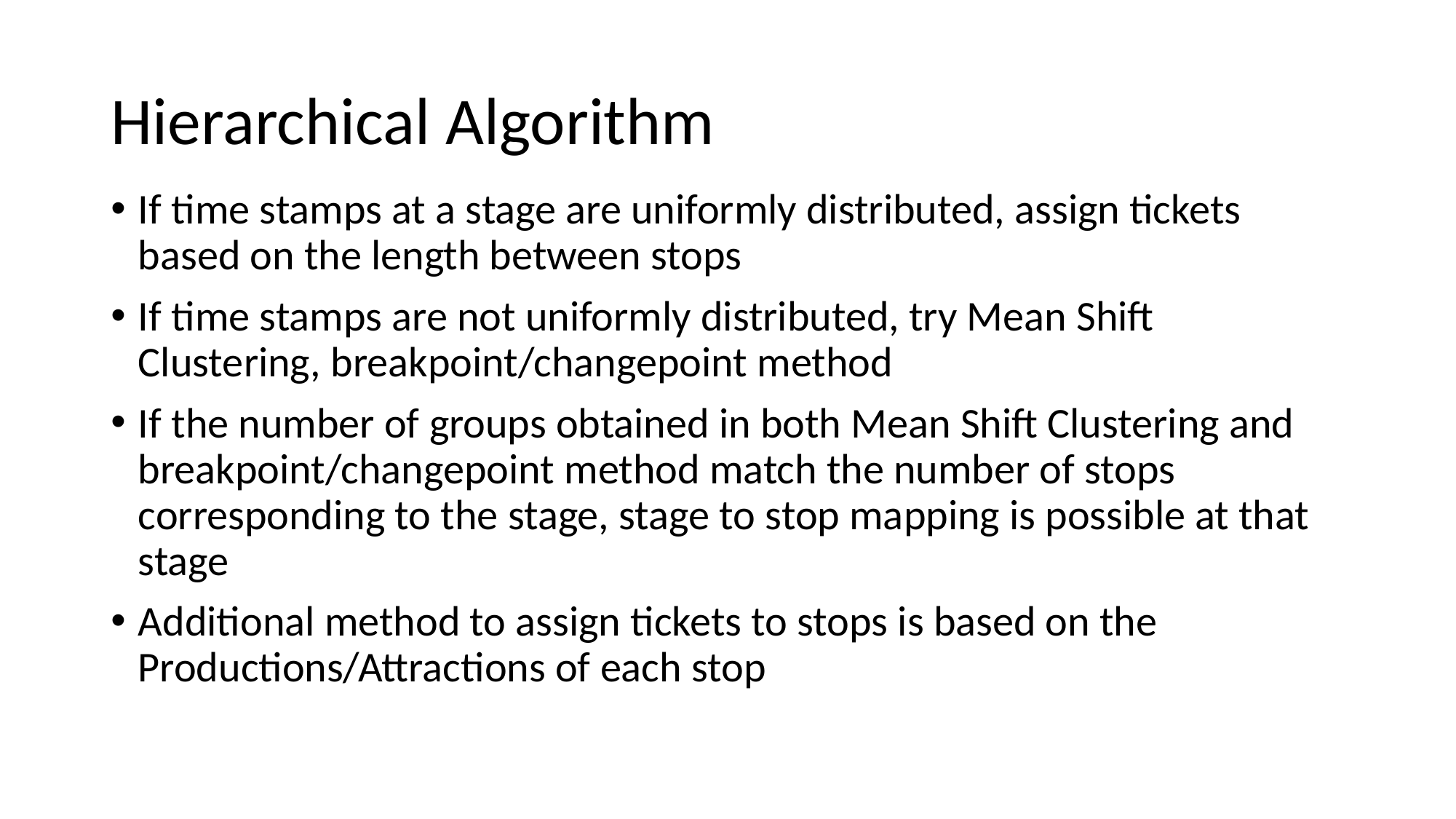

# Hierarchical Algorithm
If time stamps at a stage are uniformly distributed, assign tickets based on the length between stops
If time stamps are not uniformly distributed, try Mean Shift Clustering, breakpoint/changepoint method
If the number of groups obtained in both Mean Shift Clustering and breakpoint/changepoint method match the number of stops corresponding to the stage, stage to stop mapping is possible at that stage
Additional method to assign tickets to stops is based on the Productions/Attractions of each stop